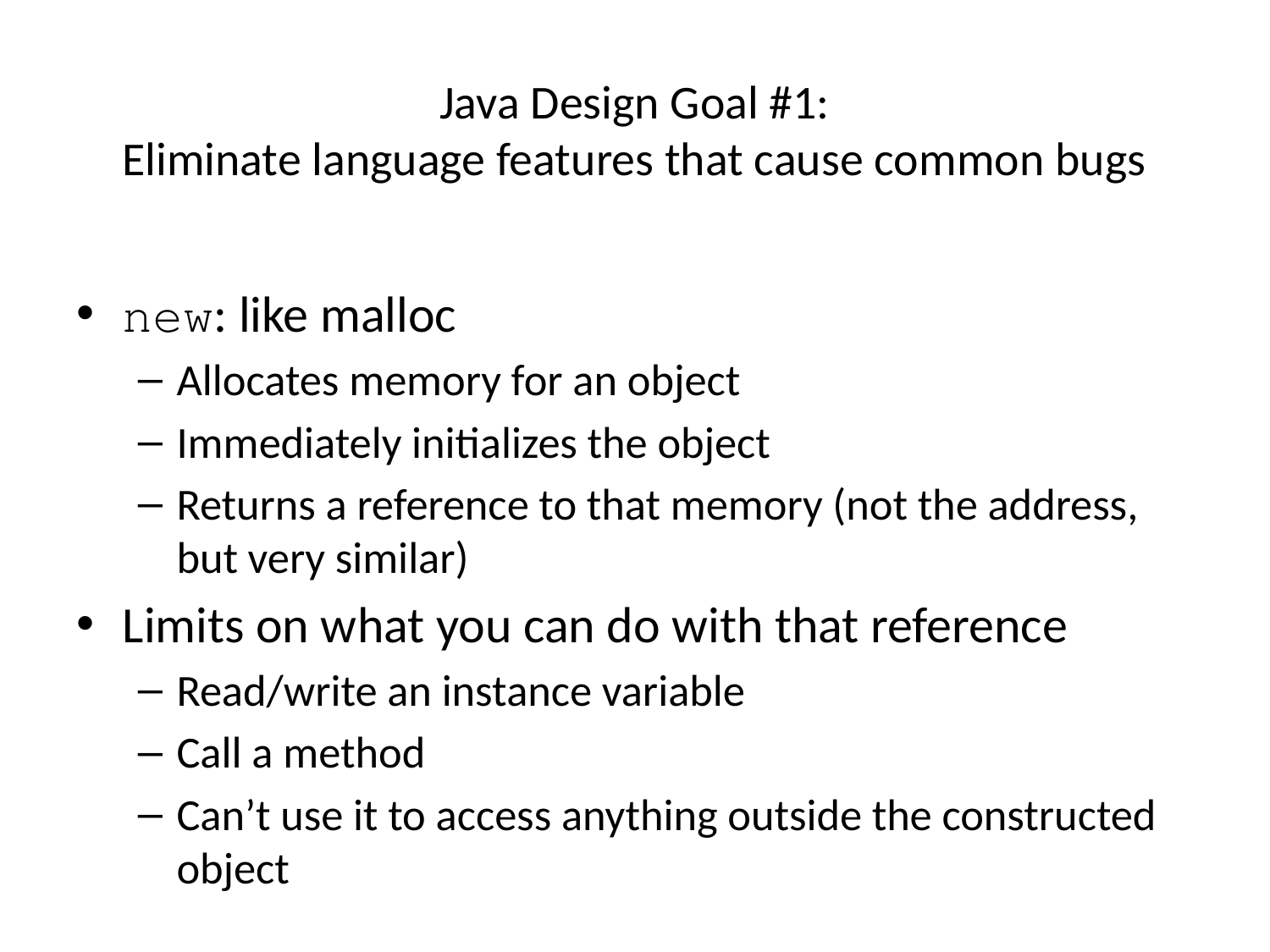

# Java Design Goal #1: Eliminate language features that cause common bugs
new: like malloc
Allocates memory for an object
Immediately initializes the object
Returns a reference to that memory (not the address, but very similar)
Limits on what you can do with that reference
Read/write an instance variable
Call a method
Can’t use it to access anything outside the constructed object